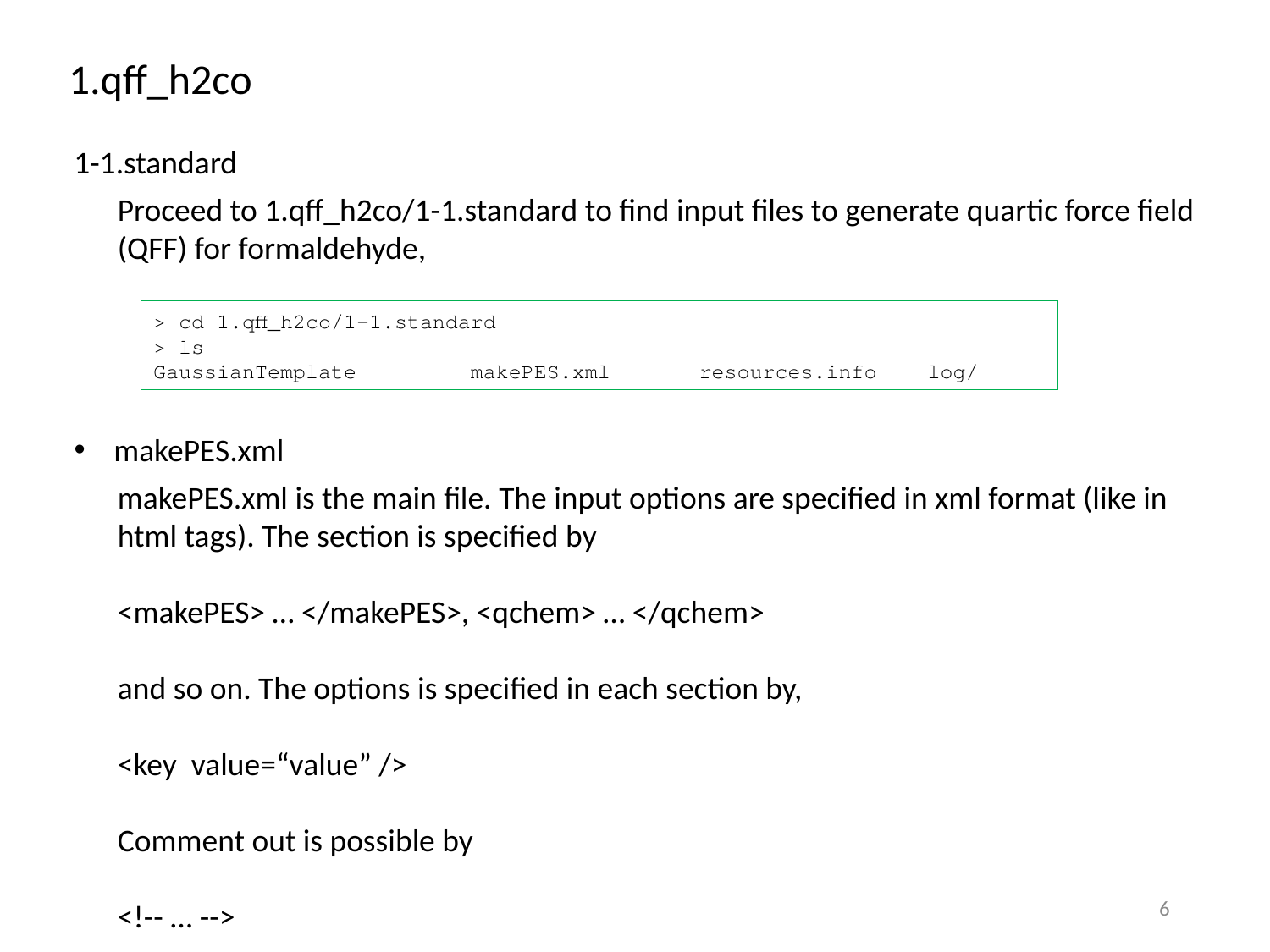

1.qff_h2co
1-1.standard
Proceed to 1.qff_h2co/1-1.standard to find input files to generate quartic force field (QFF) for formaldehyde,
> cd 1.qff_h2co/1-1.standard
> ls
GaussianTemplate         makePES.xml       resources.info    log/
makePES.xml
makePES.xml is the main file. The input options are specified in xml format (like in html tags). The section is specified by

<makePES> … </makePES>, <qchem> … </qchem>

and so on. The options is specified in each section by,

<key  value=“value” />

Comment out is possible by

<!-- … -->
6